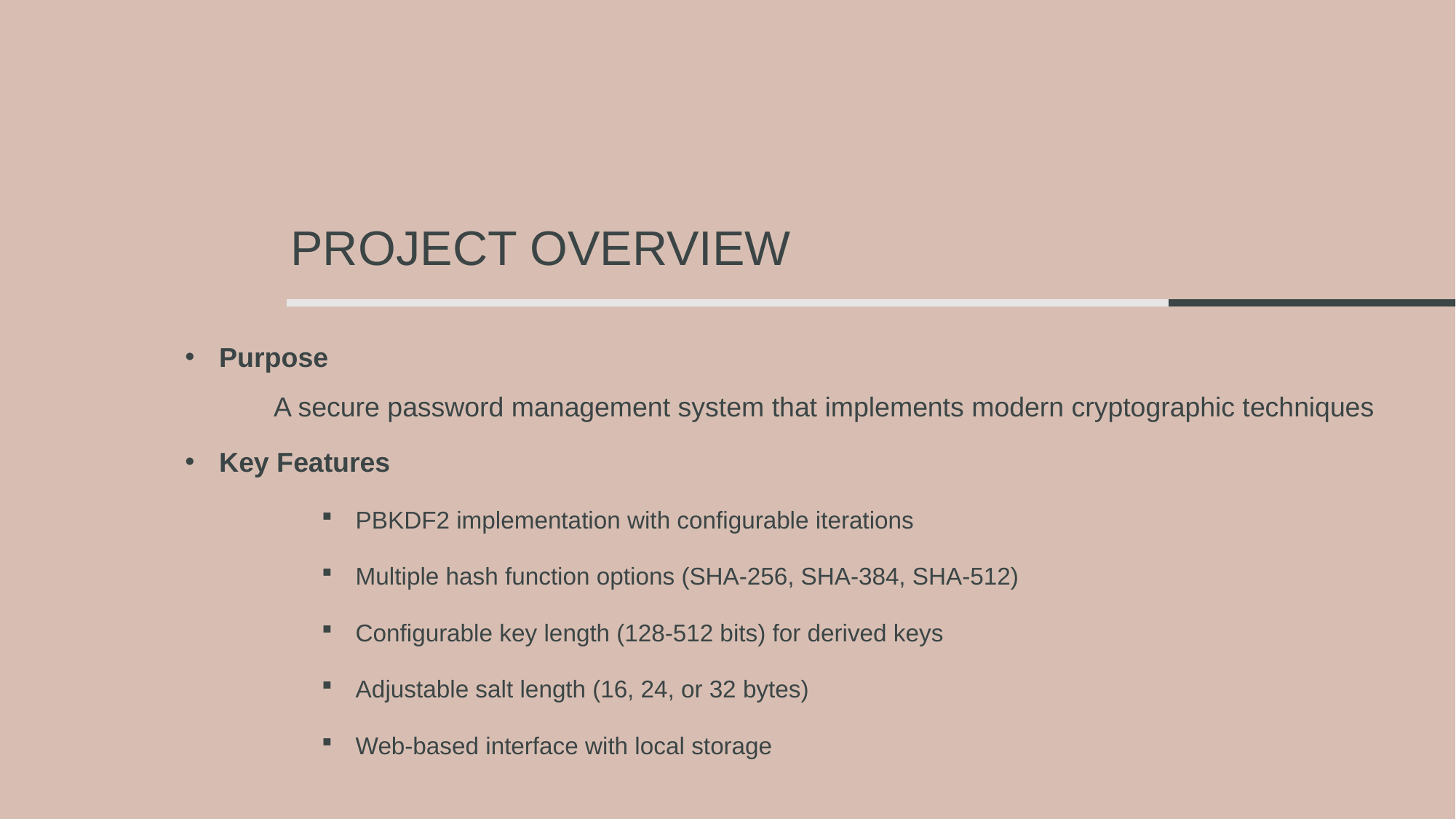

# Project Overview
Purpose
  A secure password management system that implements modern cryptographic techniques
Key Features
PBKDF2 implementation with configurable iterations
Multiple hash function options (SHA-256, SHA-384, SHA-512)
Configurable key length (128-512 bits) for derived keys
Adjustable salt length (16, 24, or 32 bytes)
Web-based interface with local storage